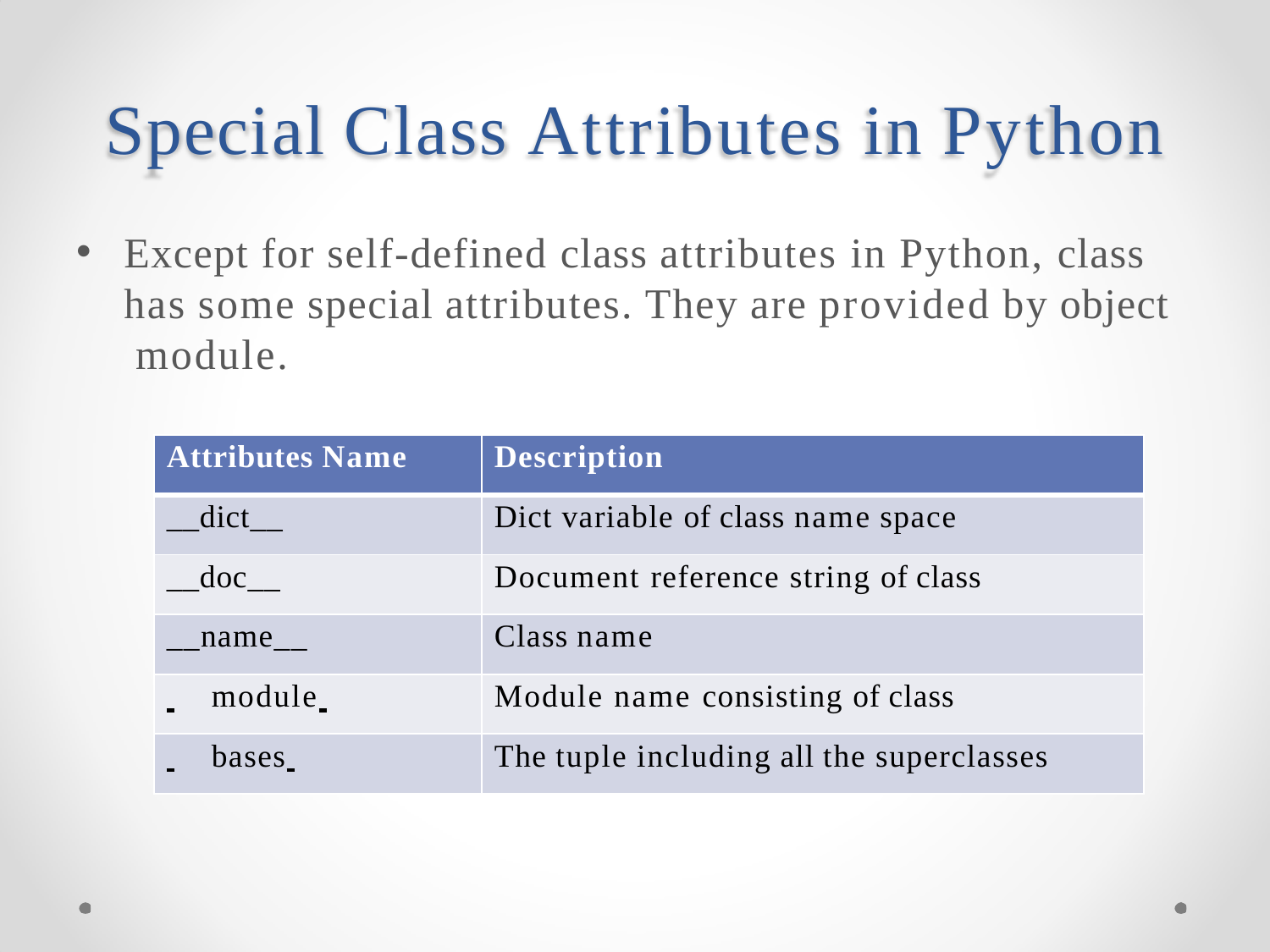

# Special Class Attributes in Python
Except for self-defined class attributes in Python, class  has some special attributes. They are provided by object  module.
| Attributes Name | Description |
| --- | --- |
| \_\_dict\_\_ | Dict variable of class name space |
| \_\_doc\_\_ | Document reference string of class |
| \_\_name\_\_ | Class name |
| module | Module name consisting of class |
| bases | The tuple including all the superclasses |